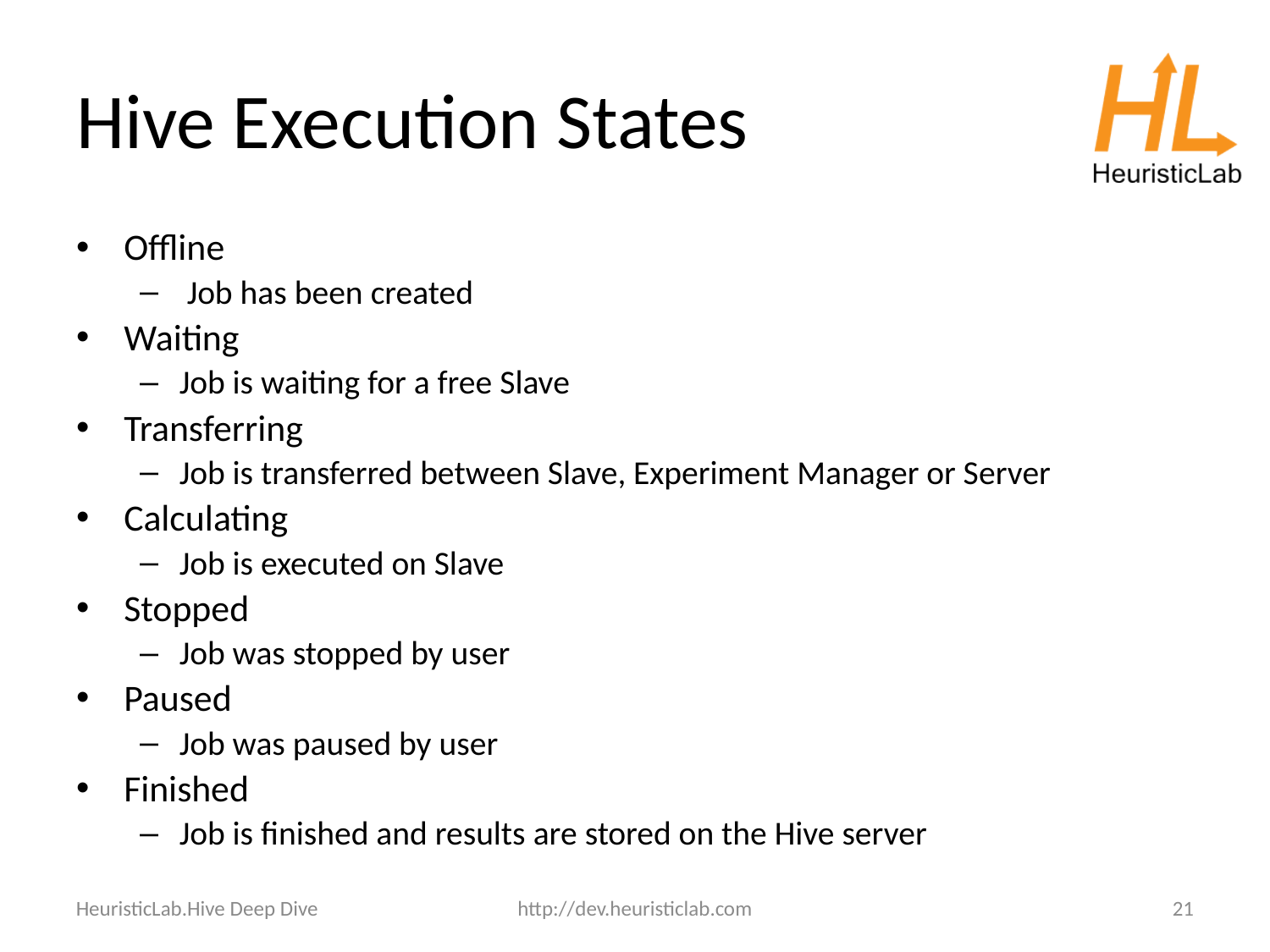

Offline
 Job has been created
Waiting
Job is waiting for a free Slave
Transferring
Job is transferred between Slave, Experiment Manager or Server
Calculating
Job is executed on Slave
Stopped
Job was stopped by user
Paused
Job was paused by user
Finished
Job is finished and results are stored on the Hive server
Hive Execution States
HeuristicLab.Hive Deep Dive
http://dev.heuristiclab.com
21